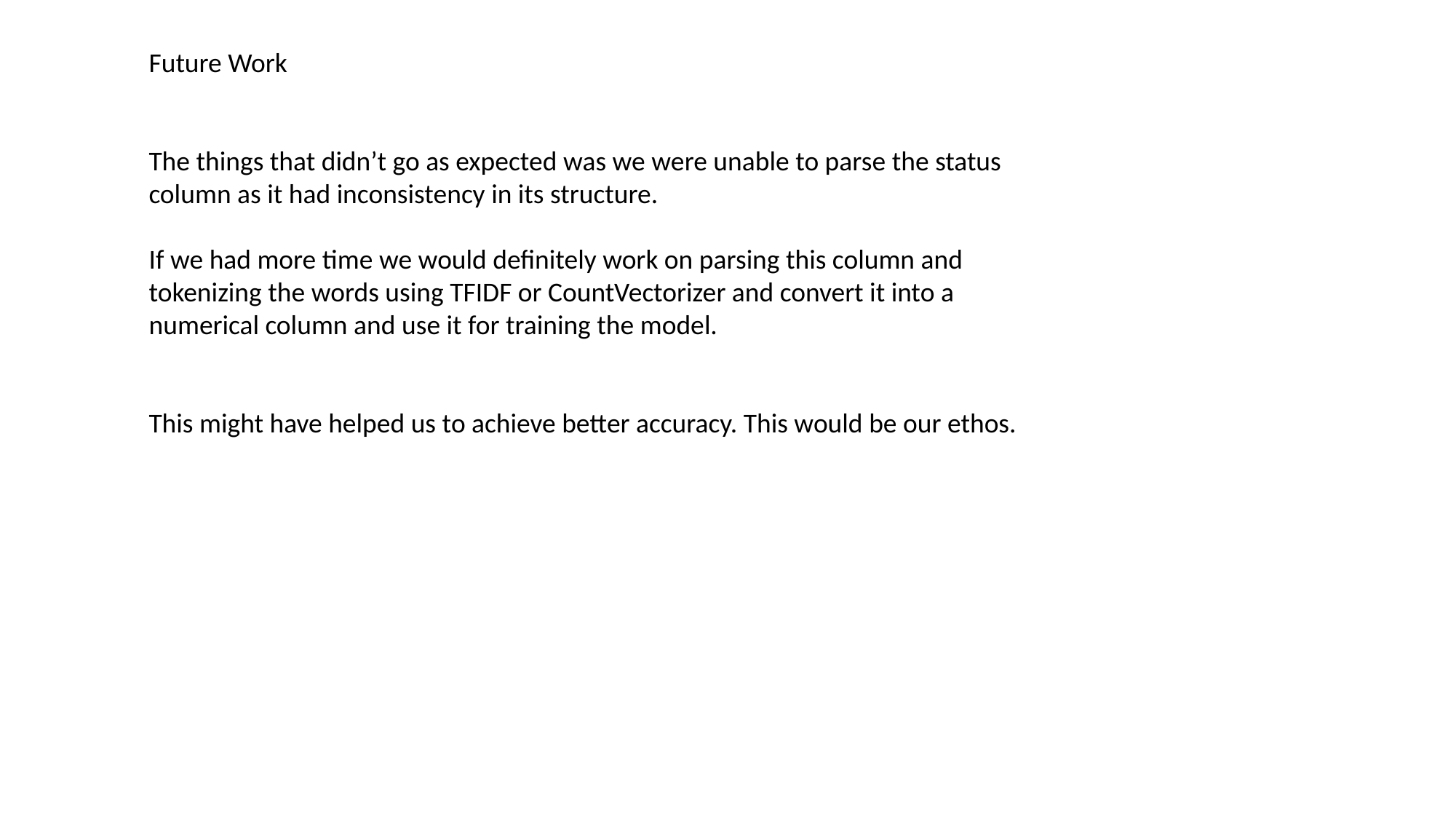

Future Work

The things that didn’t go as expected was we were unable to parse the status column as it had inconsistency in its structure.

If we had more time we would definitely work on parsing this column and tokenizing the words using TFIDF or CountVectorizer and convert it into a numerical column and use it for training the model.

This might have helped us to achieve better accuracy. This would be our ethos.